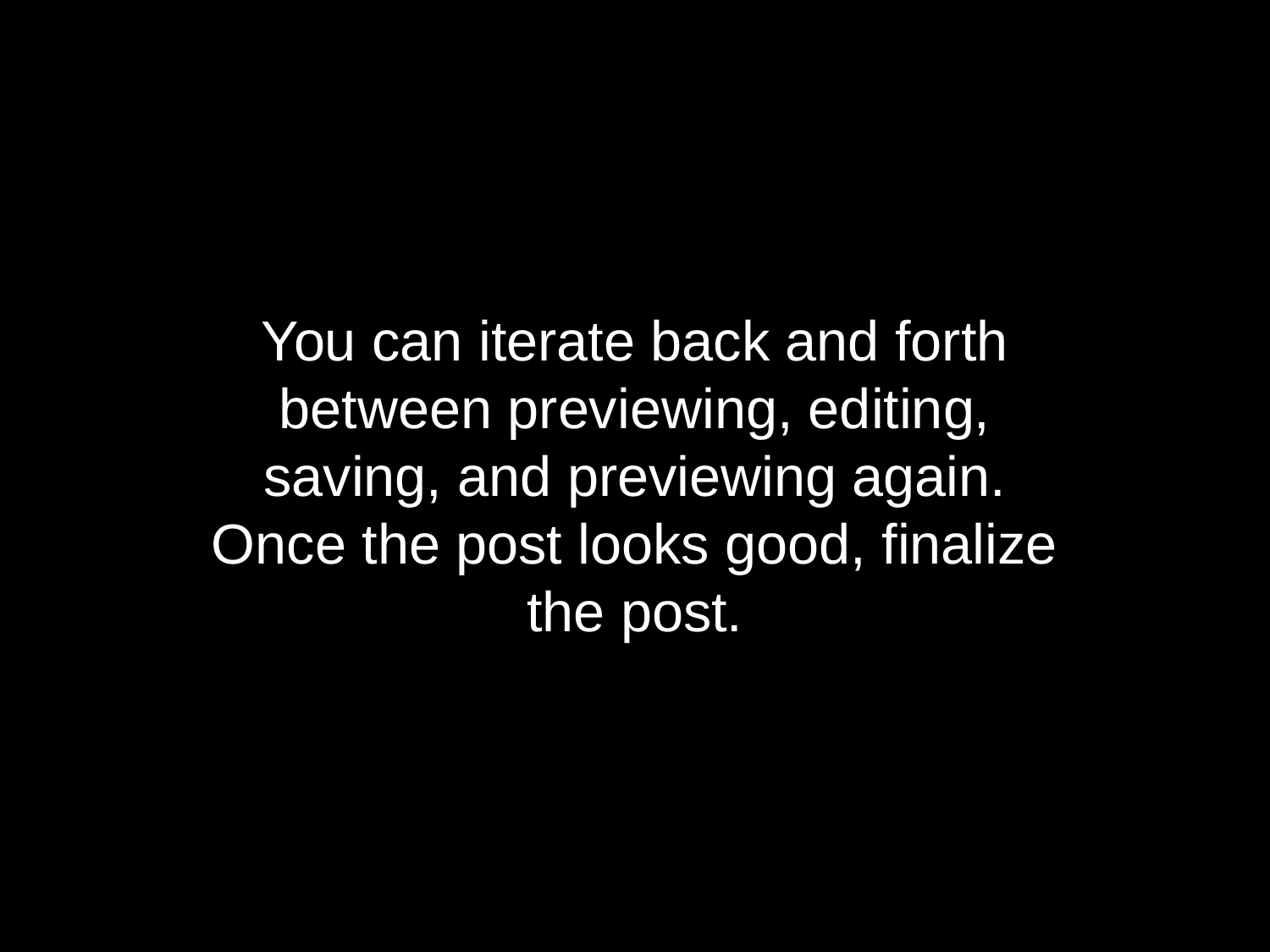

You can iterate back and forth between previewing, editing, saving, and previewing again. Once the post looks good, finalize the post.